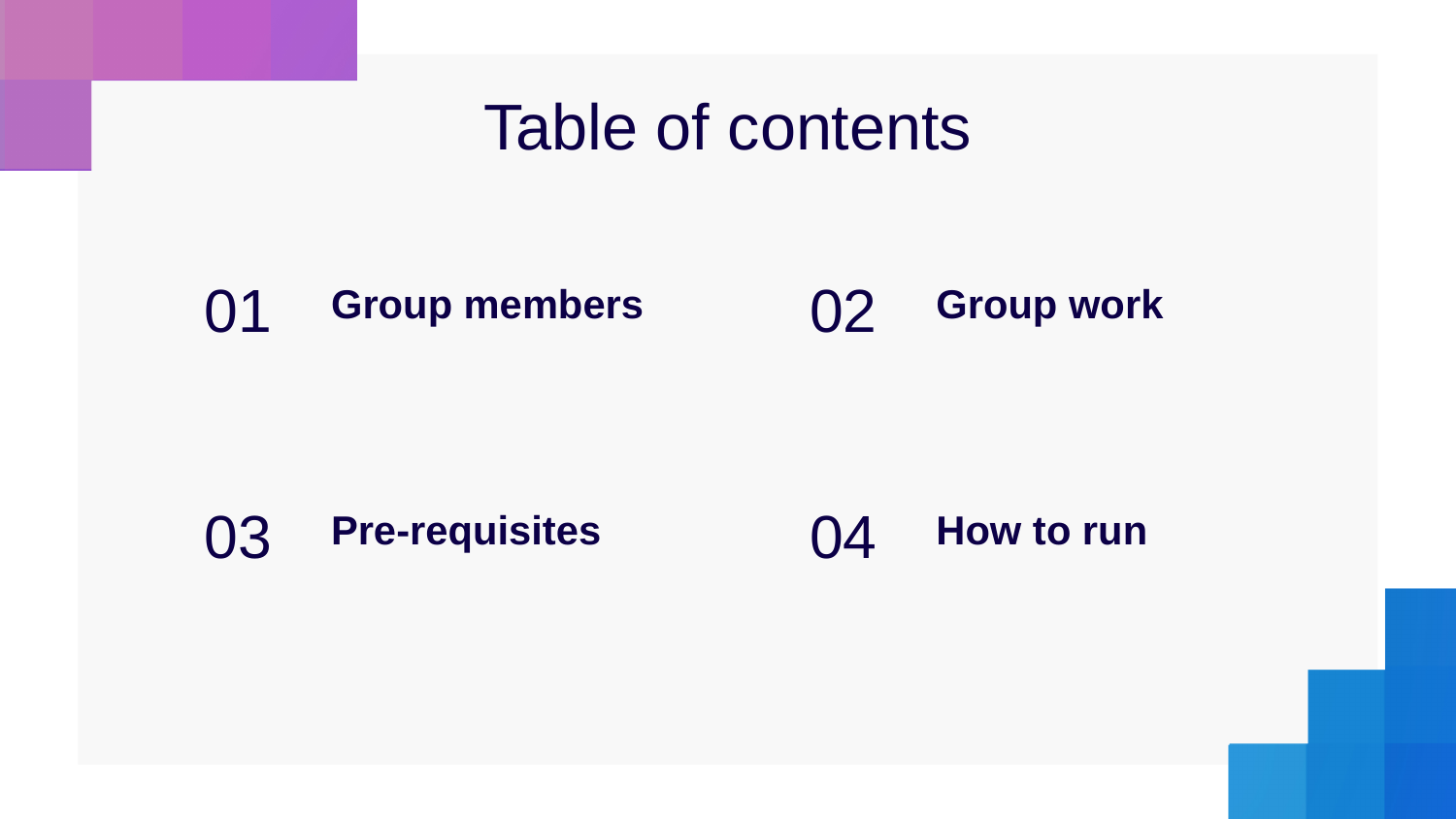

# Table of contents
01
02
Group members
Group work

03
04
How to run
Pre-requisites